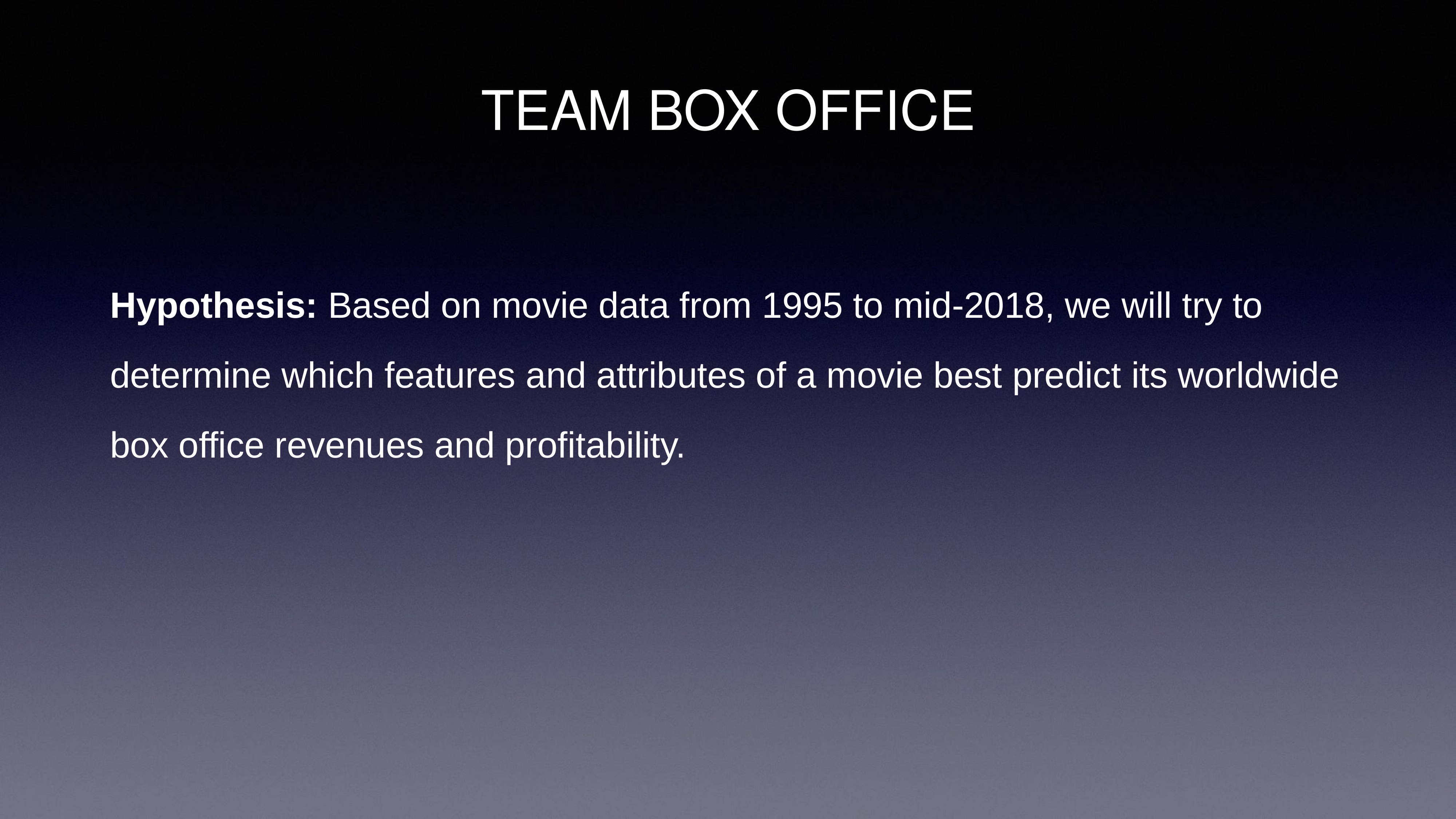

# TEAM BOX OFFICE
Hypothesis: Based on movie data from 1995 to mid-2018, we will try to
determine which features and attributes of a movie best predict its worldwide box office revenues and profitability.